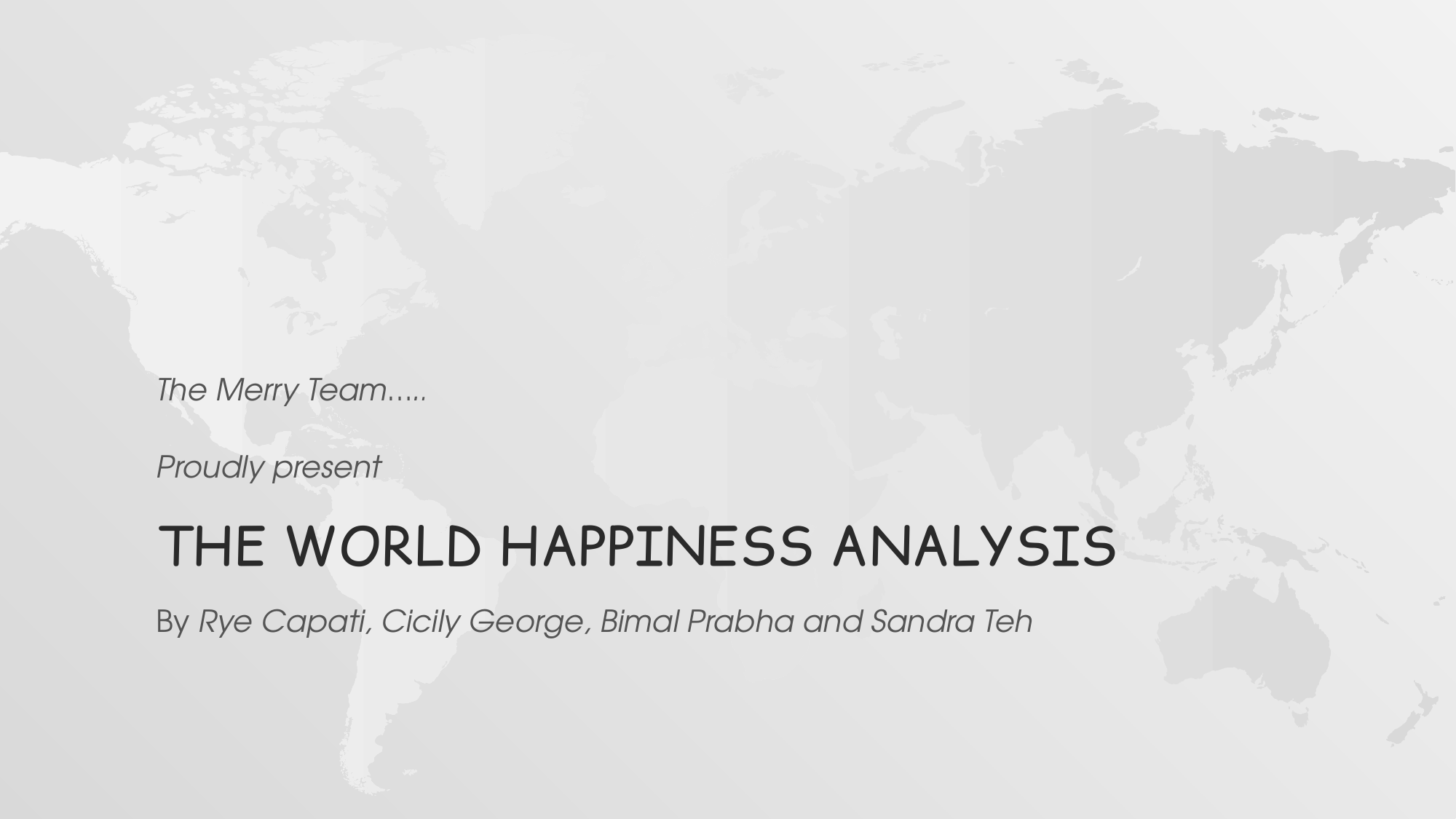

The Merry Team…..
Proudly present
# The world happiness Analysis
By Rye Capati, Cicily George, Bimal Prabha and Sandra Teh